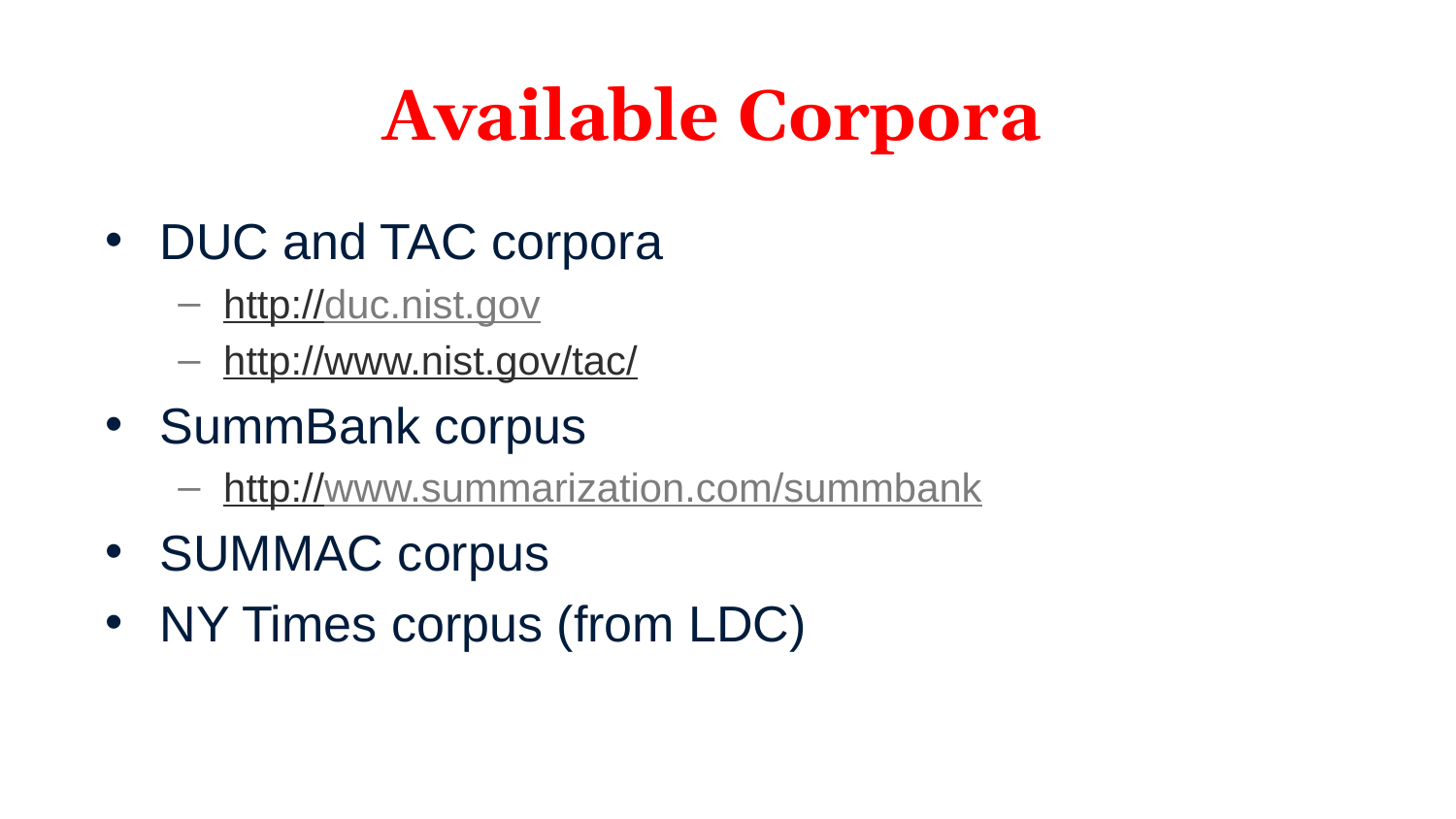

# Available Corpora
DUC and TAC corpora
http://duc.nist.gov
http://www.nist.gov/tac/
SummBank corpus
http://www.summarization.com/summbank
SUMMAC corpus
NY Times corpus (from LDC)